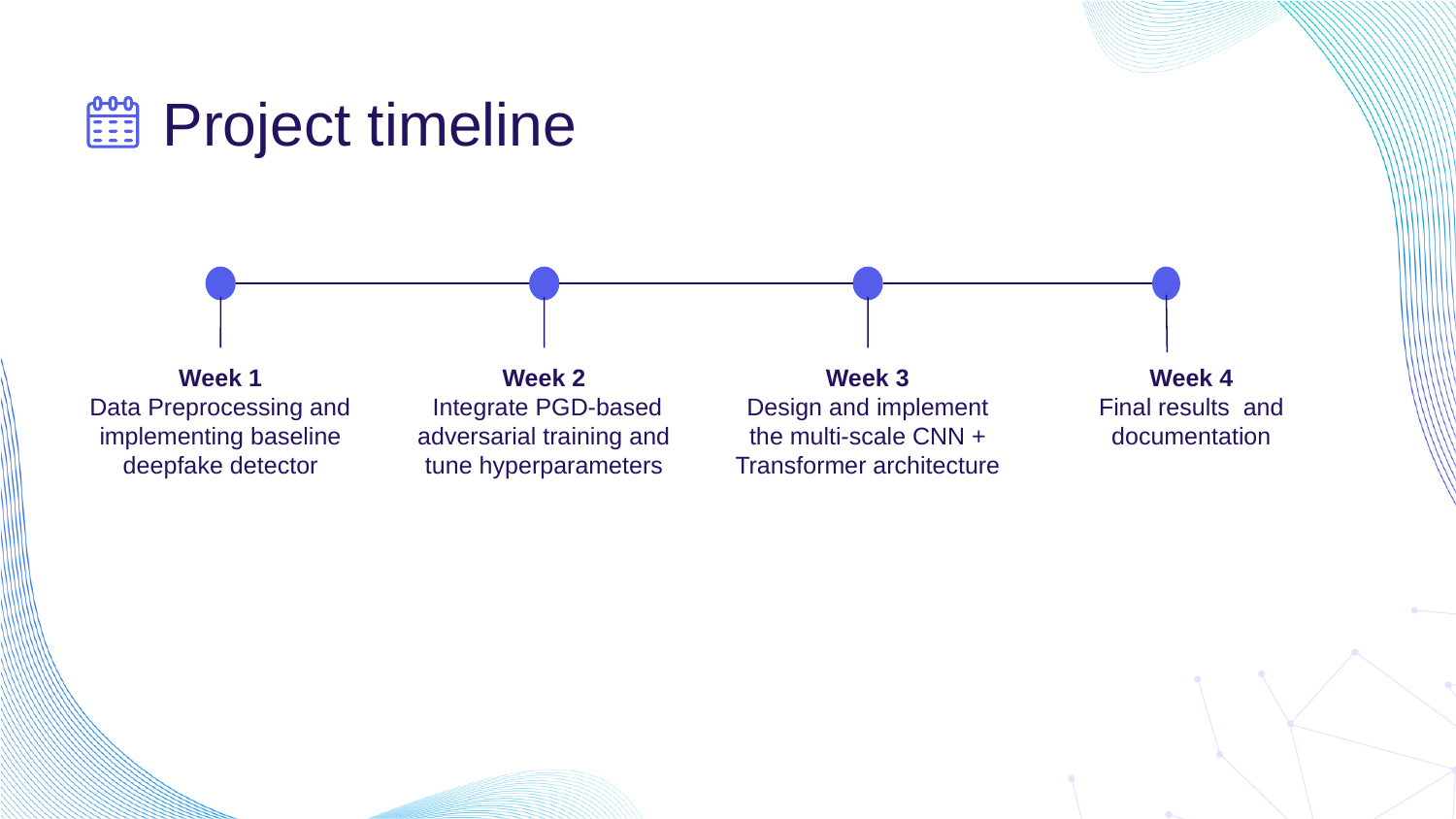

# Project timeline

Week 1
Data Preprocessing and implementing baseline deepfake detector
Week 2
 Integrate PGD-based adversarial training and tune hyperparameters
Week 3
Design and implement the multi-scale CNN + Transformer architecture
Week 4
Final results  and documentation